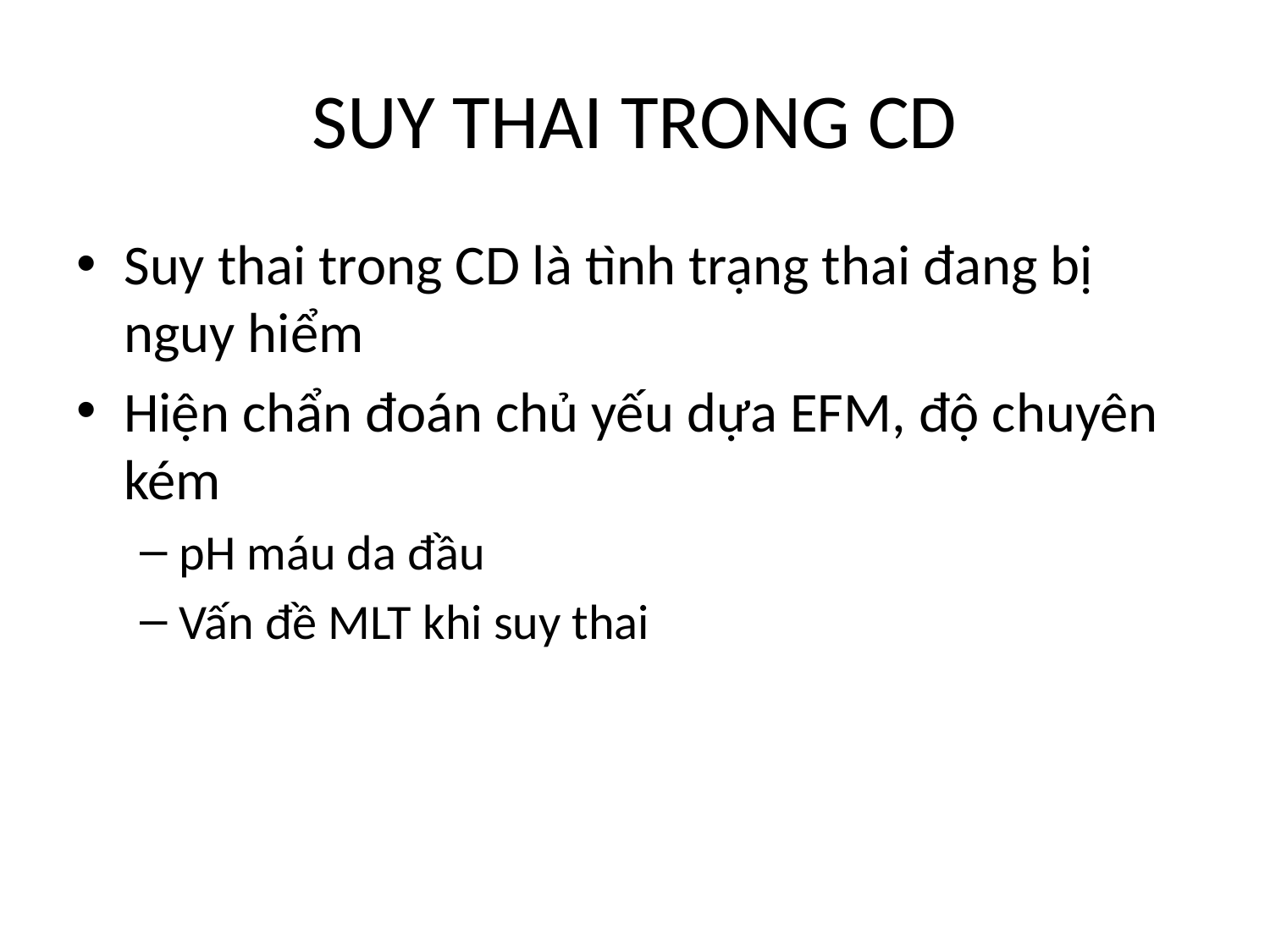

# SUY THAI TRONG CD
Suy thai trong CD là tình trạng thai đang bị nguy hiểm
Hiện chẩn đoán chủ yếu dựa EFM, độ chuyên kém
pH máu da đầu
Vấn đề MLT khi suy thai